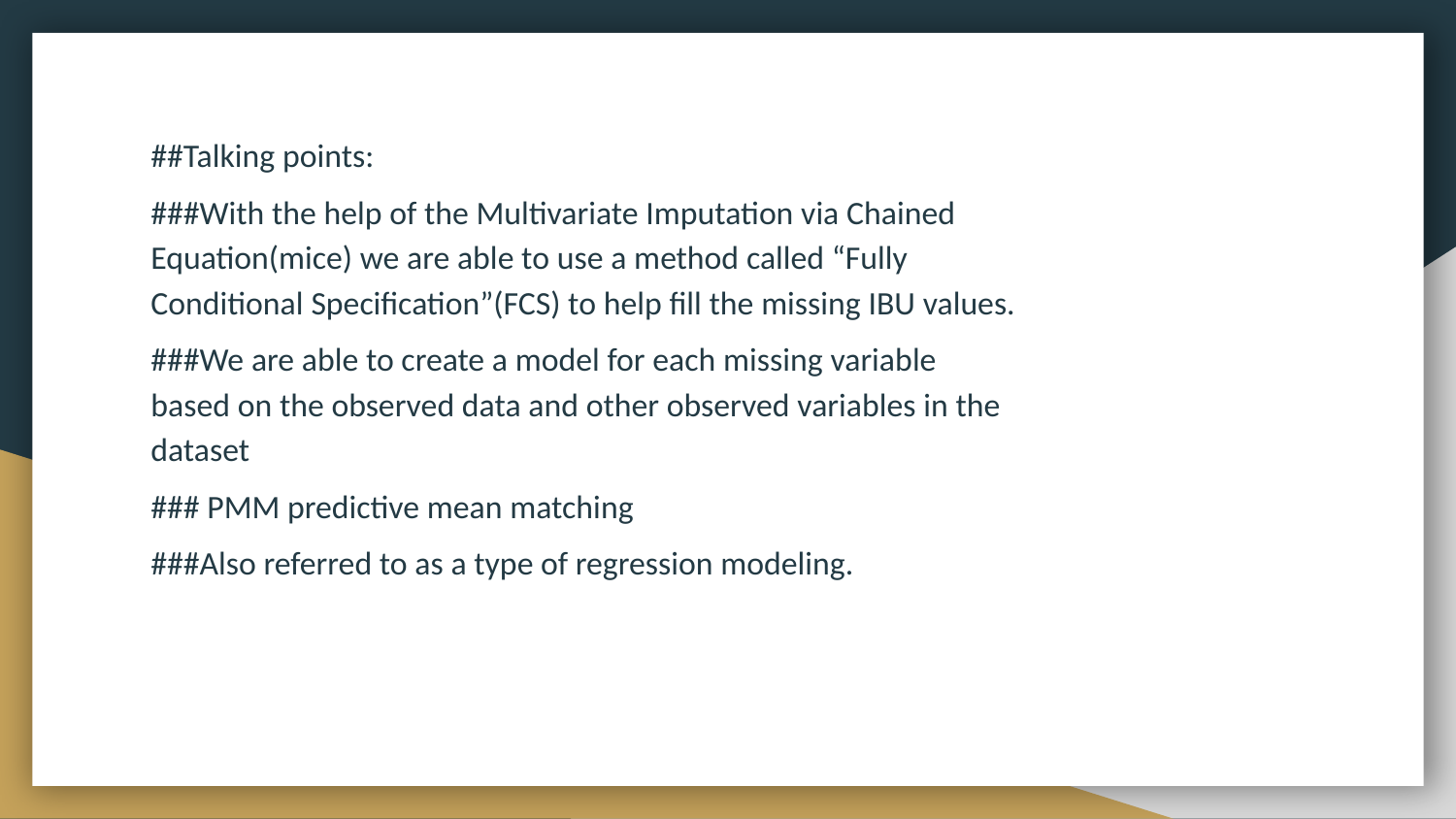

##Talking points:
###With the help of the Multivariate Imputation via Chained Equation(mice) we are able to use a method called “Fully Conditional Specification”(FCS) to help fill the missing IBU values.
###We are able to create a model for each missing variable based on the observed data and other observed variables in the dataset
### PMM predictive mean matching
###Also referred to as a type of regression modeling.